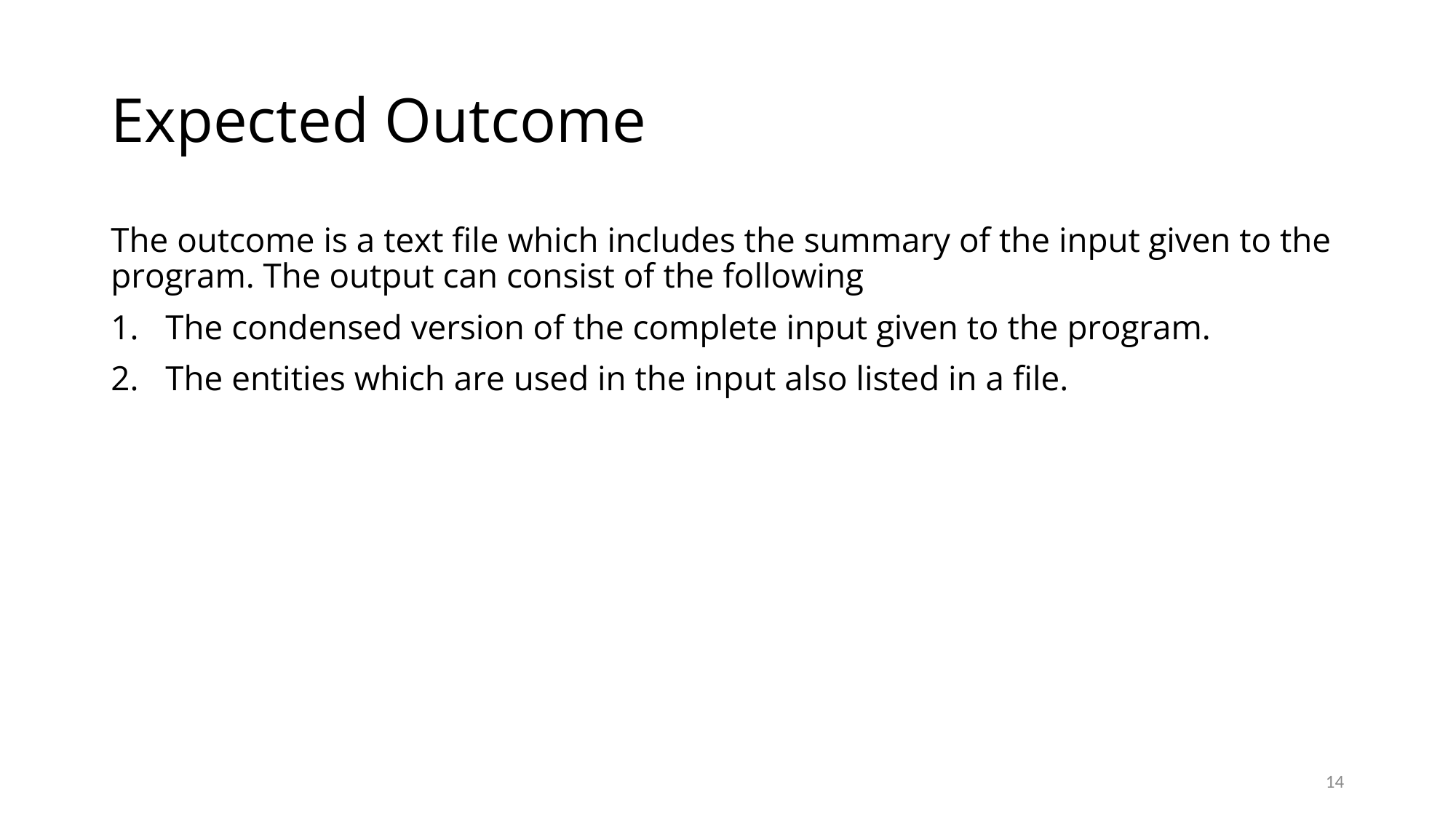

# Expected Outcome
The outcome is a text file which includes the summary of the input given to the program. The output can consist of the following
The condensed version of the complete input given to the program.
The entities which are used in the input also listed in a file.
14